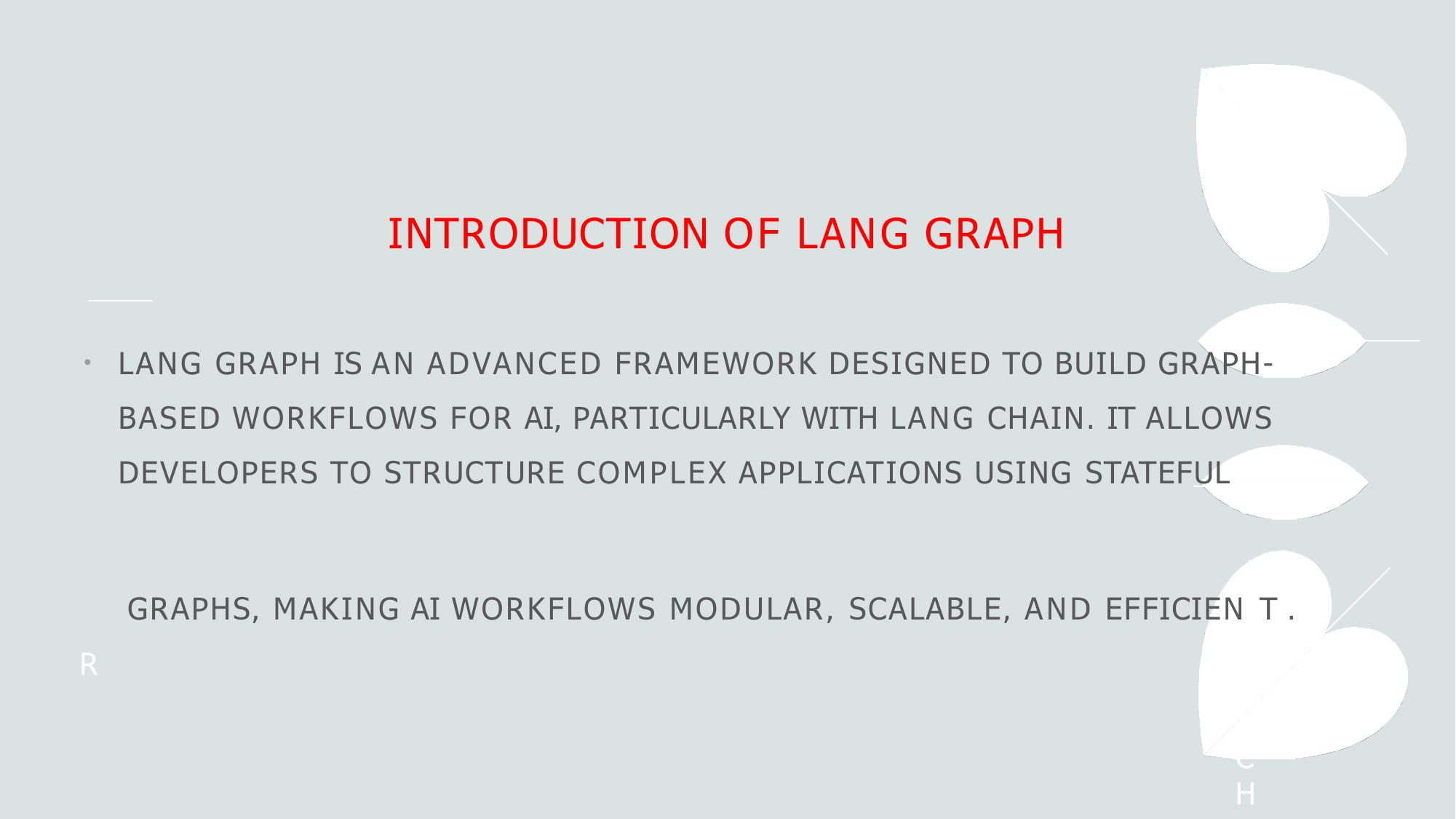

# INTRODUCTION OF LANG GRAPH

LANG GRAPH IS AN ADVANCED FRAMEWORK DESIGNED TO BUILD GRAPH- BASED WORKFLOWS FOR AI, PARTICULARLY WITH LANG CHAIN. IT ALLOWS
DEVELOPERS TO STRUCTURE COMPLEX APPLICATIONS USING STATEFUL	 GRAPHS, MAKING AI WORKFLOWS MODULAR, SCALABLE, AND EFFICIENAT .
R
C
C
H